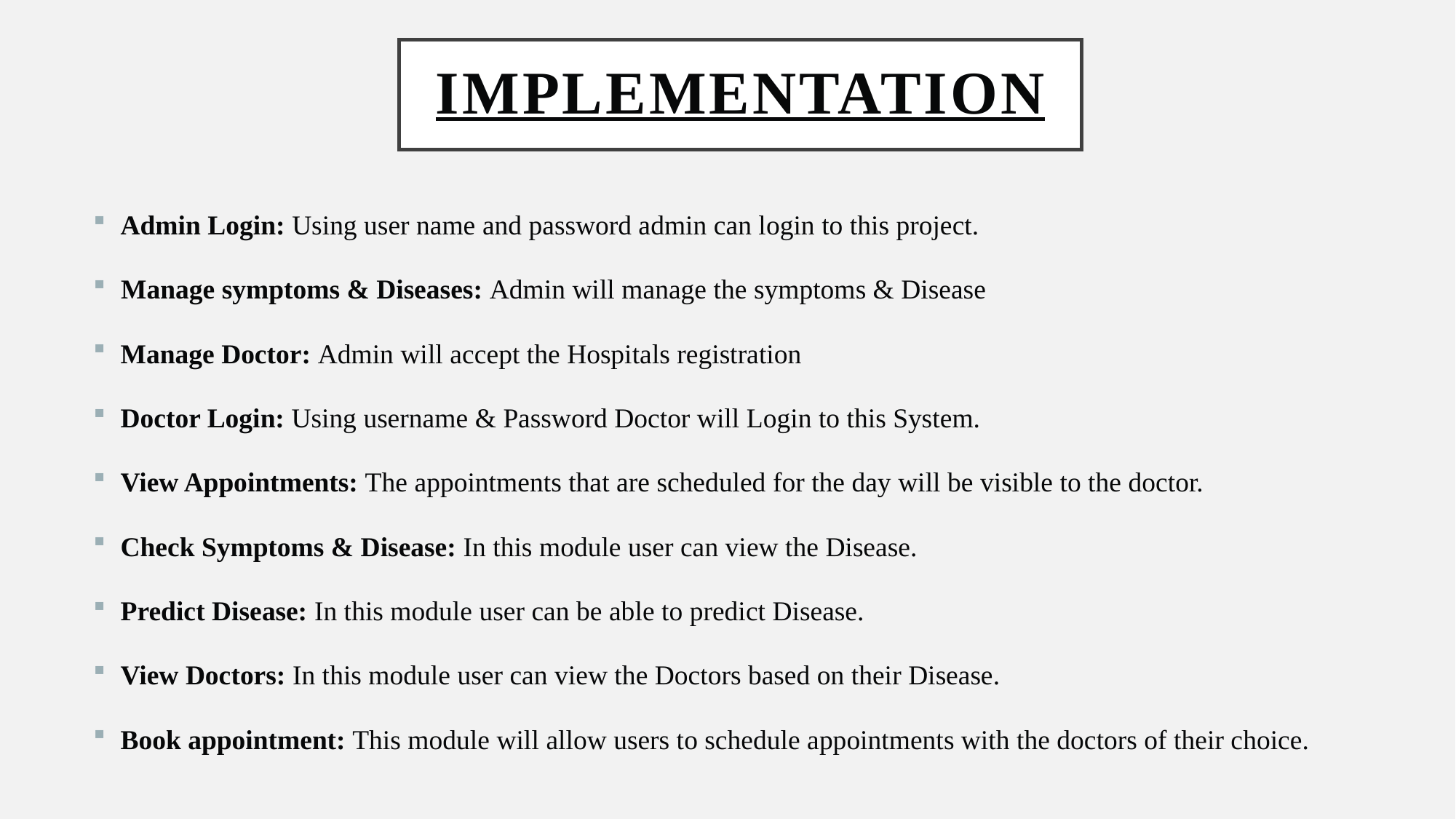

# IMPLEMENTATION
Admin Login: Using user name and password admin can login to this project.
 Manage symptoms & Diseases: Admin will manage the symptoms & Disease
Manage Doctor: Admin will accept the Hospitals registration
Doctor Login: Using username & Password Doctor will Login to this System.
View Appointments: The appointments that are scheduled for the day will be visible to the doctor.
Check Symptoms & Disease: In this module user can view the Disease.
Predict Disease: In this module user can be able to predict Disease.
View Doctors: In this module user can view the Doctors based on their Disease.
Book appointment: This module will allow users to schedule appointments with the doctors of their choice.